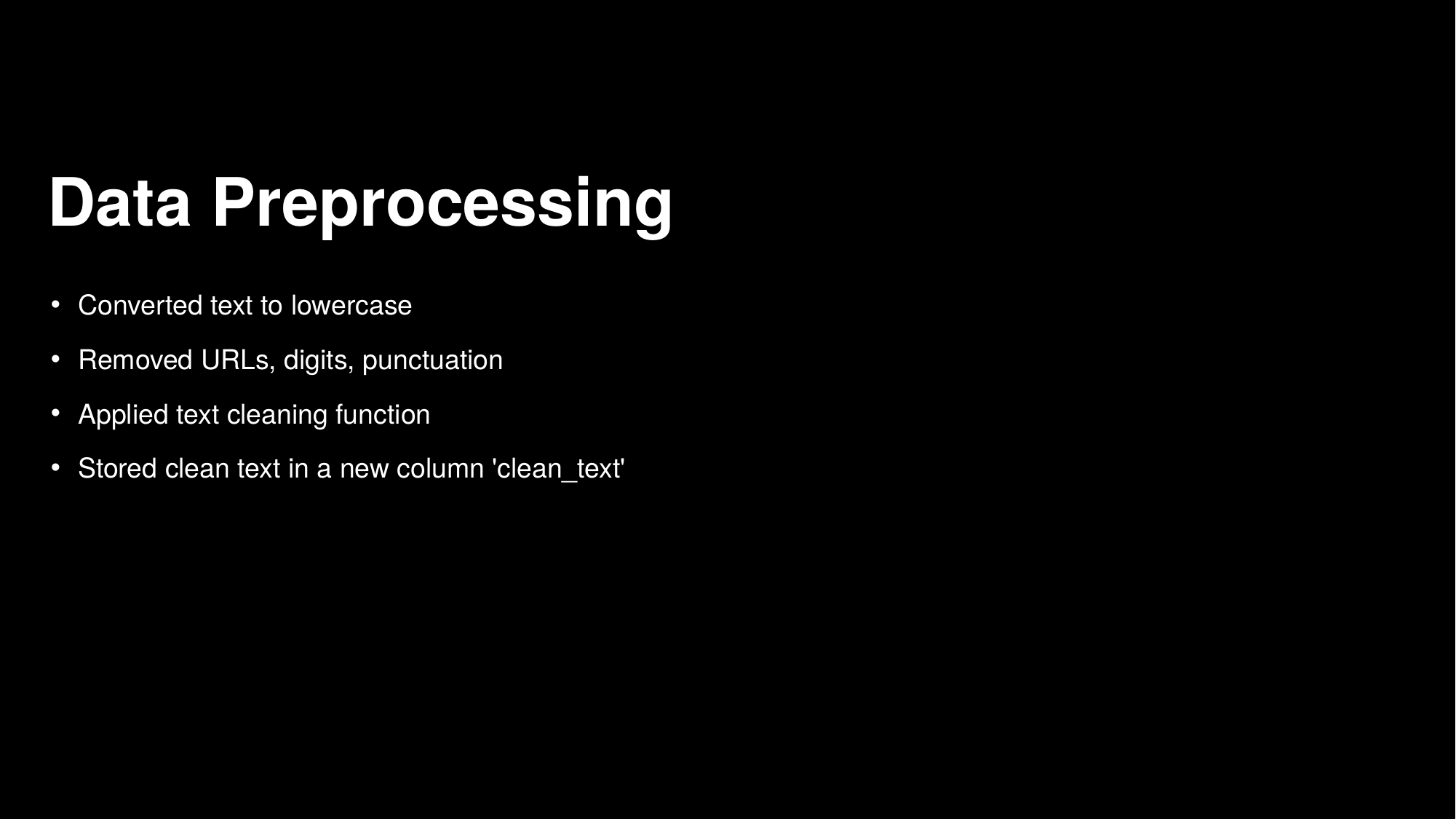

# Data Preprocessing
Converted text to lowercase
Removed URLs, digits, punctuation
Applied text cleaning function
Stored clean text in a new column 'clean_text'